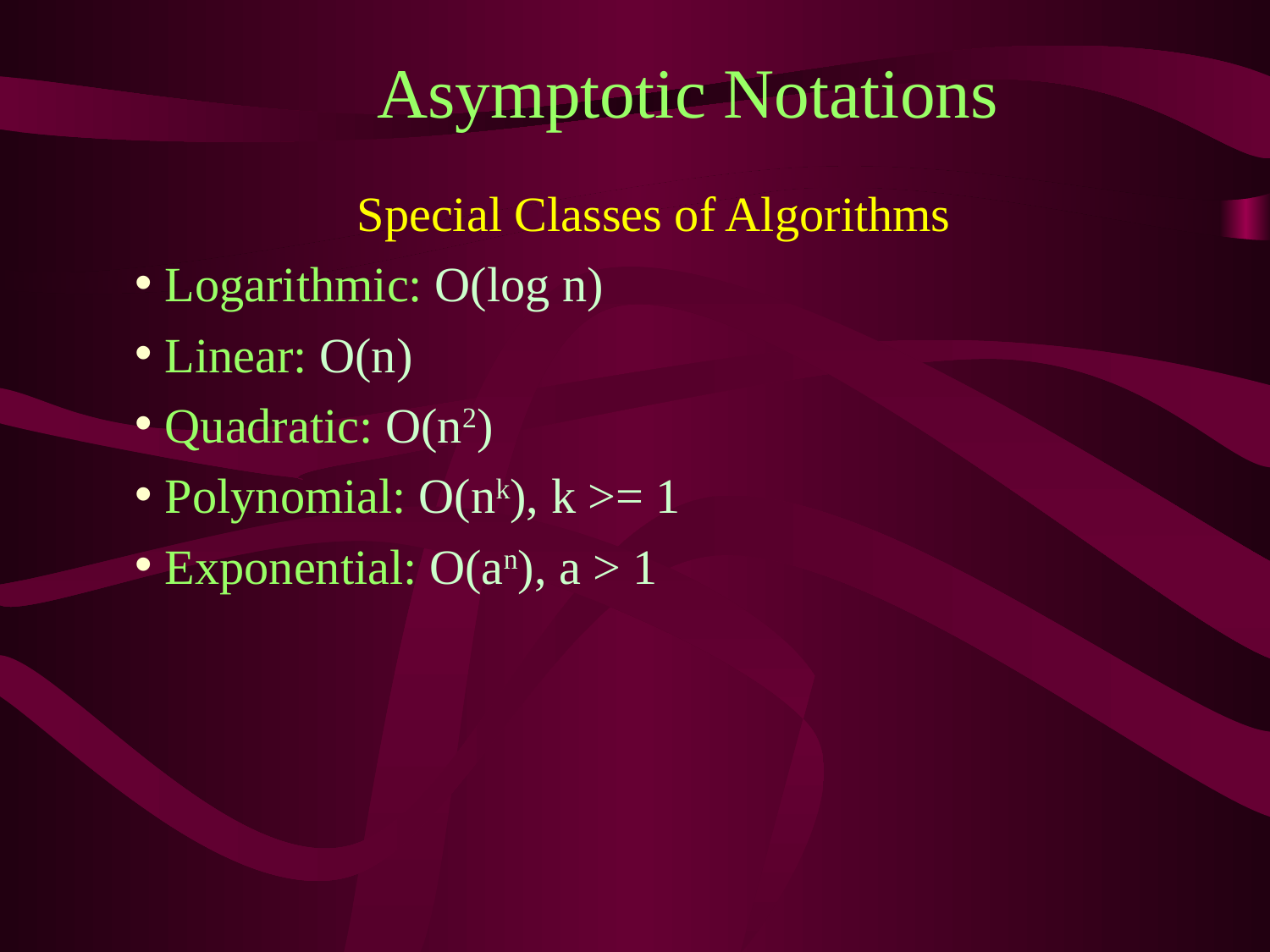

# Asymptotic Notations
Special Classes of Algorithms
 Logarithmic: O(log n)
 Linear: O(n)
 Quadratic: O(n2)
 Polynomial: O(nk), k >= 1
 Exponential: O(an), a > 1